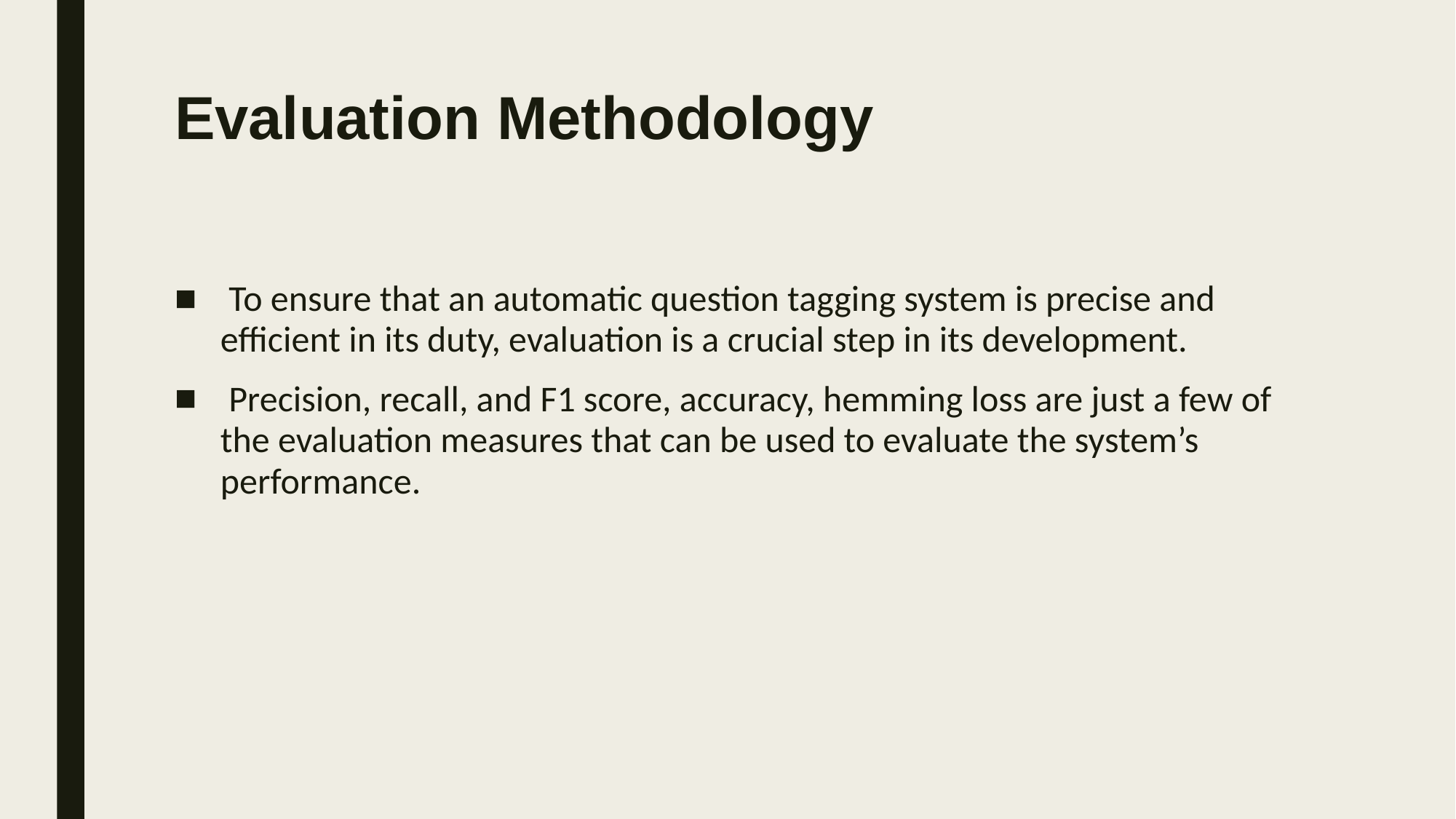

# Evaluation Methodology
 To ensure that an automatic question tagging system is precise and efficient in its duty, evaluation is a crucial step in its development.
 Precision, recall, and F1 score, accuracy, hemming loss are just a few of the evaluation measures that can be used to evaluate the system’s performance.